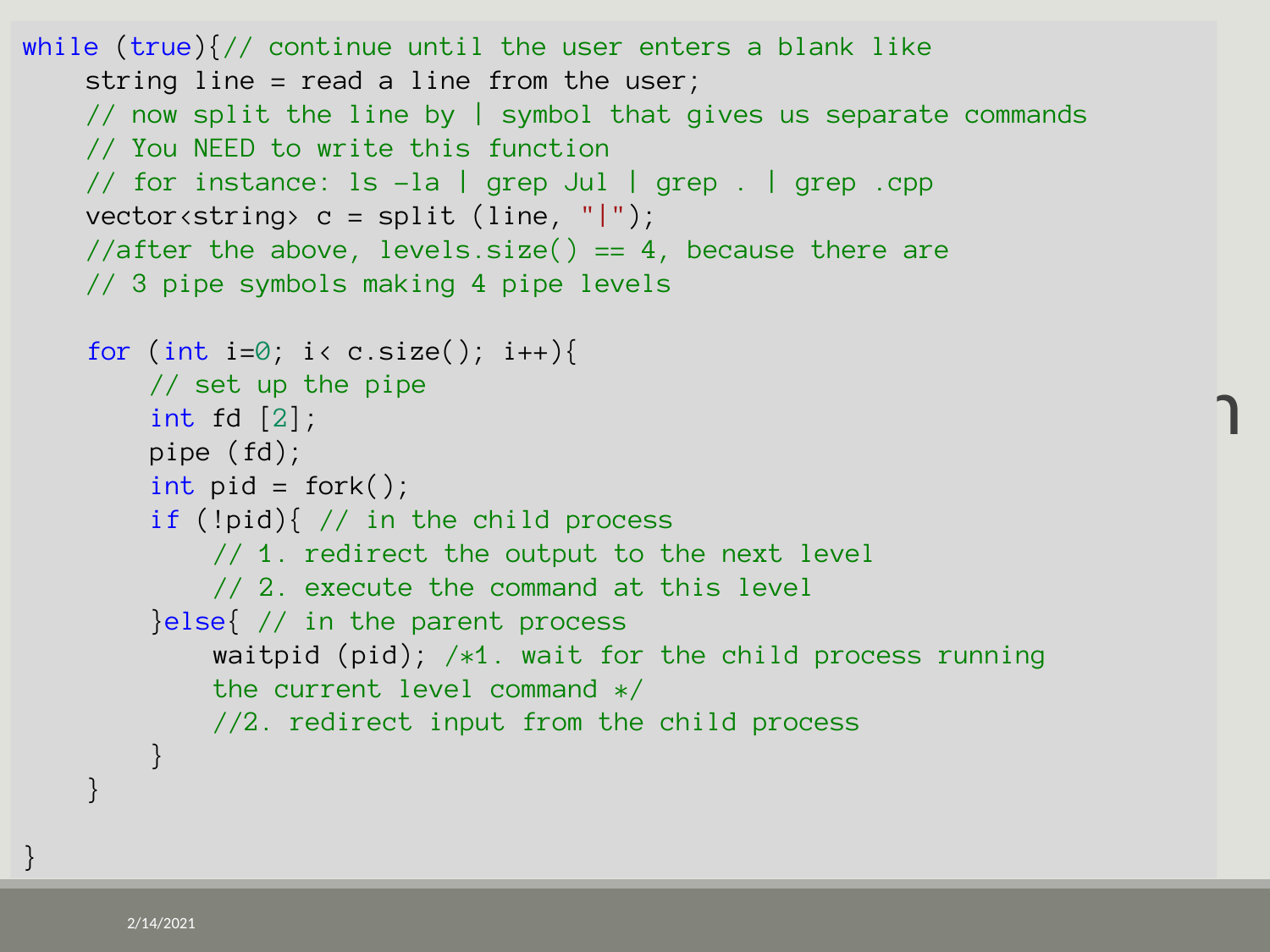

while (true){// continue until the user enters a blank like
string line = read a line from the user;
// now split the line by | symbol that gives us separate commands
// You NEED to write this function
// for instance: ls -la | grep Jul | grep . | grep .cpp
vector<string> c = split (line, "|");
//after the above, levels.size() == 4, because there are
// 3 pipe symbols making 4 pipe levels
for (int i=0; i< c.size(); i++){
// set up the pipe
int fd [2];
pipe (fd);
int pid = fork();
if (!pid){ // in the child process
// 1. redirect the output to the next level
// 2. execute the command at this level
}else{ // in the parent process
waitpid (pid); /*1. wait for the child process running
the current level command */
//2. redirect input from the child process
}
}
}

# Shell Skeleton
2/14/2021